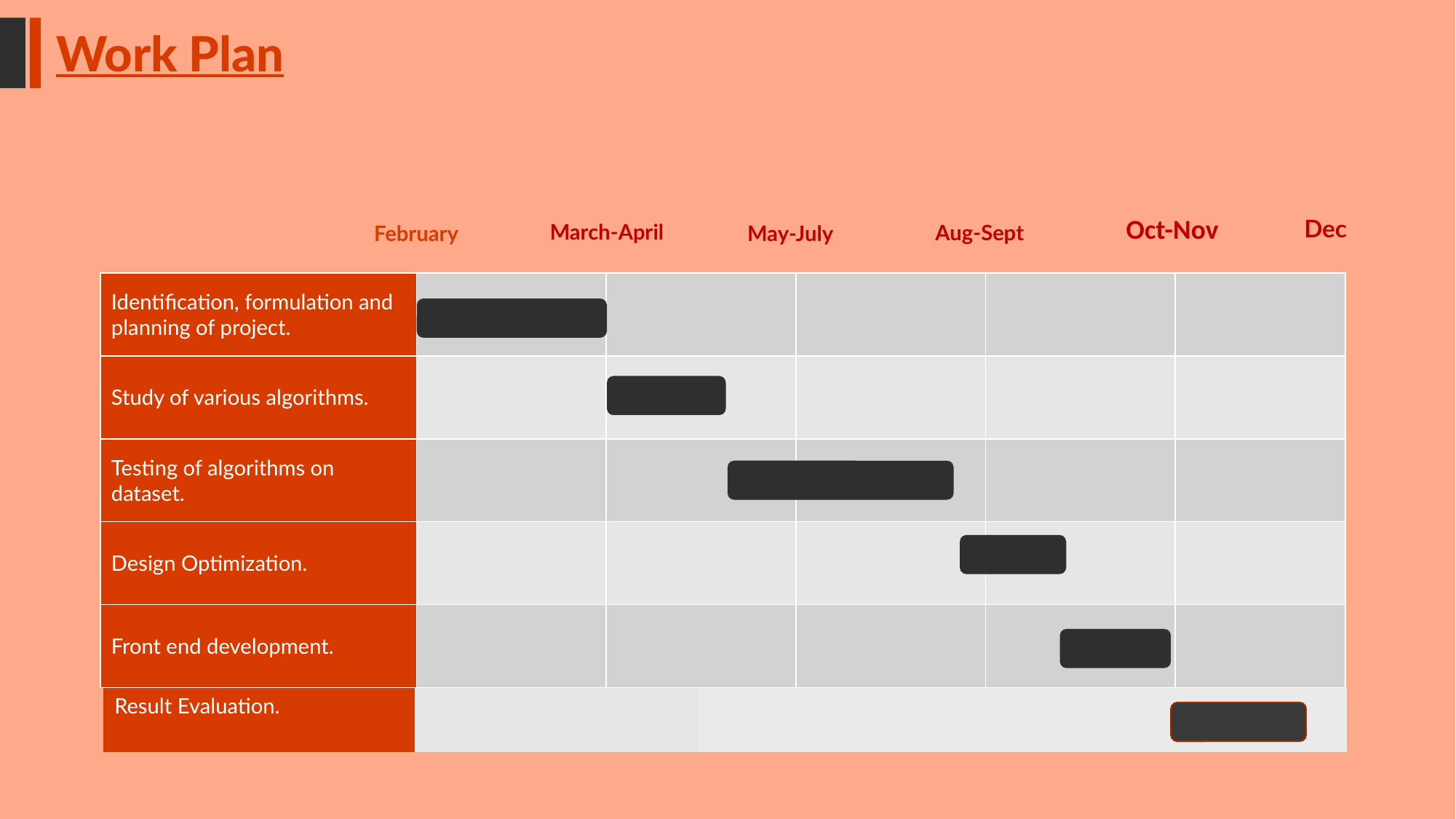

Work Plan
Oct-Nov
Dec
March-April
Aug-Sept
February
May-July
| Identification, formulation and planning of project. |  |  |  |  |  |
| --- | --- | --- | --- | --- | --- |
| Study of various algorithms. |  |  |  |  |  |
| Testing of algorithms on dataset. |  |  |  |  |  |
| Design Optimization. |  |  |  |  |  |
| Front end development. |  |  |  |  |  |

| Result Evaluation. |  |  |  |  |
| --- | --- | --- | --- | --- |